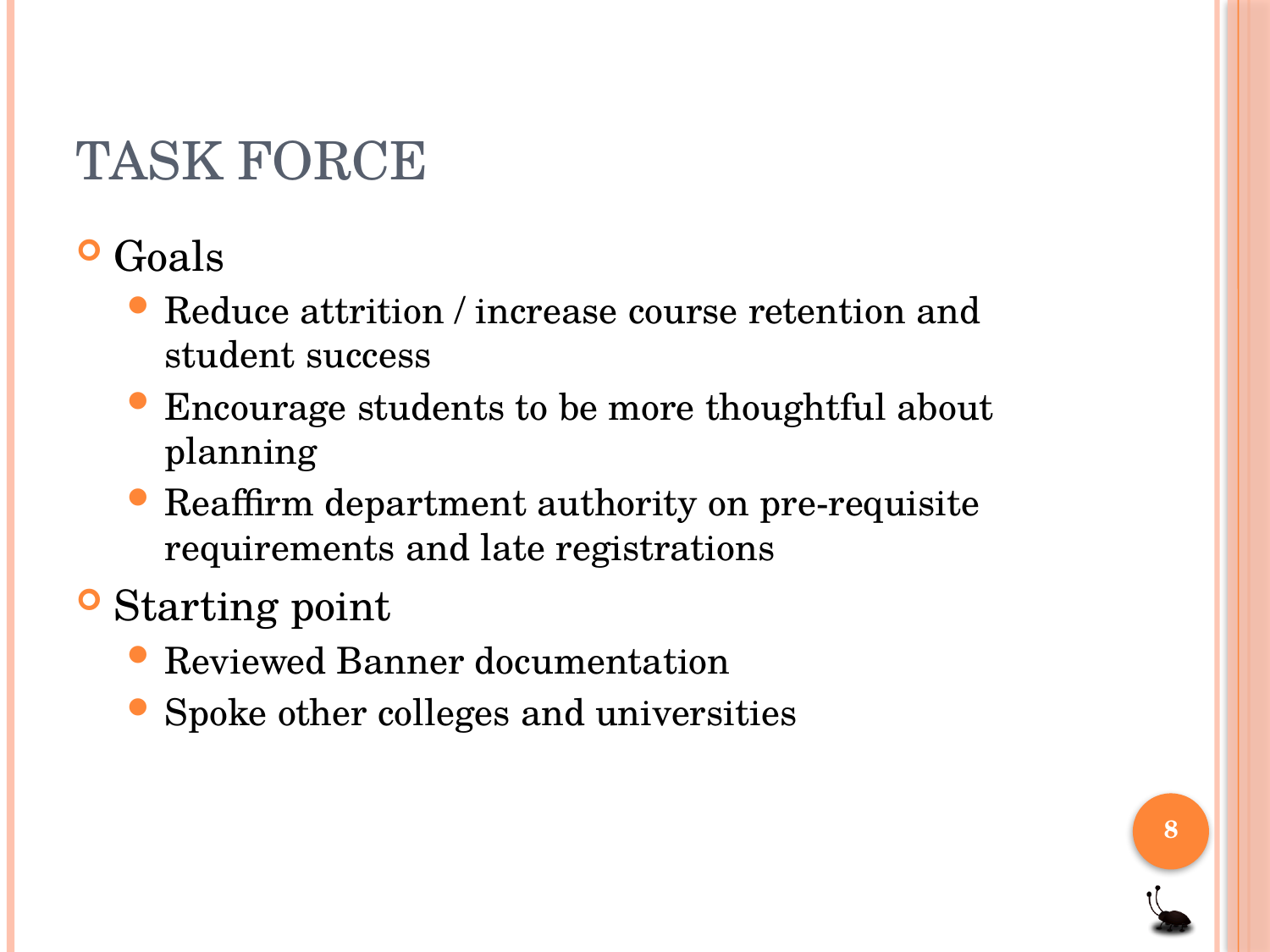

# Task Force
Goals
Reduce attrition / increase course retention and student success
Encourage students to be more thoughtful about planning
Reaffirm department authority on pre-requisite requirements and late registrations
Starting point
Reviewed Banner documentation
Spoke other colleges and universities
8